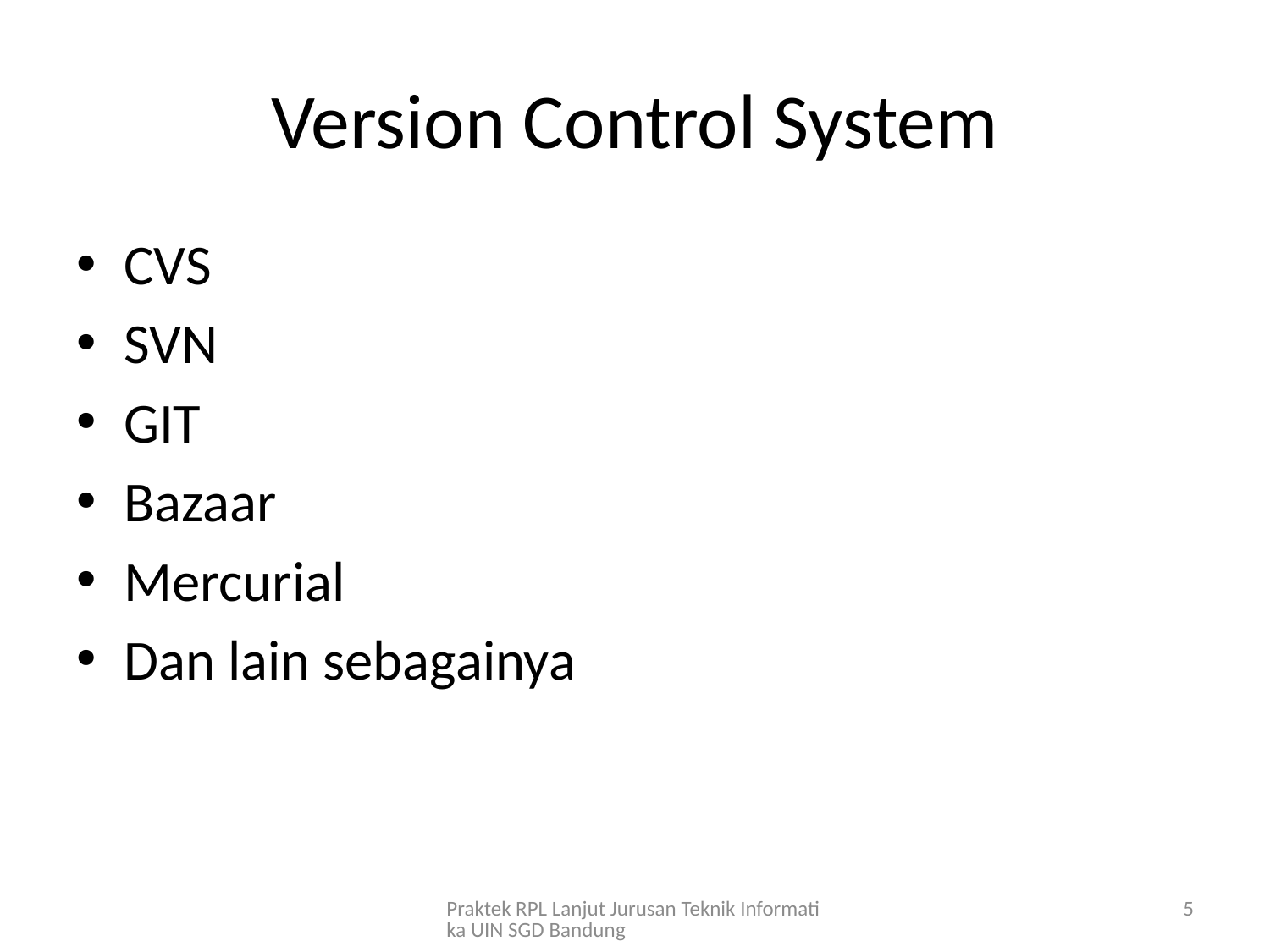

# Version Control System
CVS
SVN
GIT
Bazaar
Mercurial
Dan lain sebagainya
Praktek RPL Lanjut Jurusan Teknik Informatika UIN SGD Bandung
5